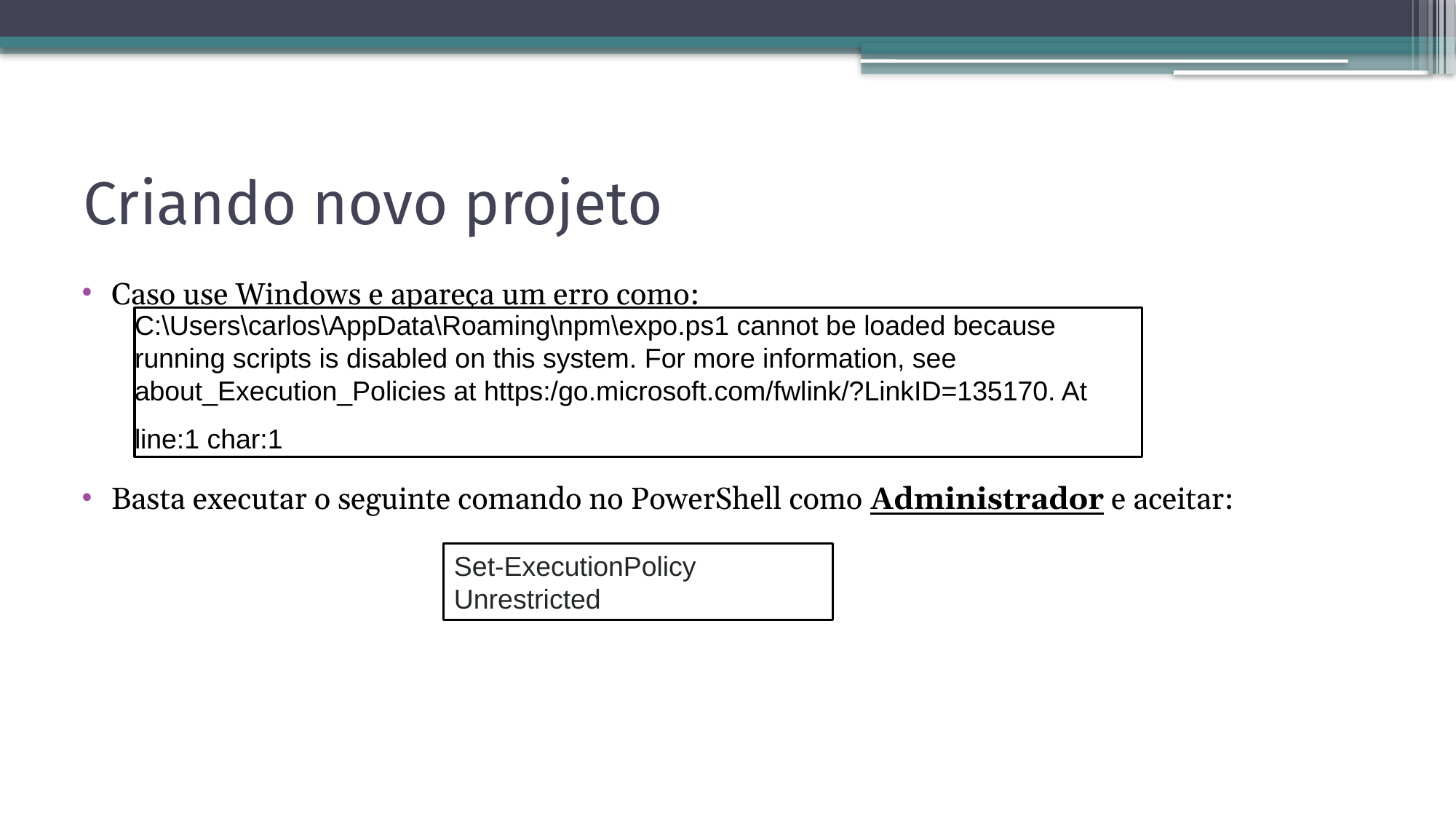

# Criando novo projeto
Caso use Windows e apareça um erro como:

Basta executar o seguinte comando no PowerShell como Administrador e aceitar:
C:\Users\carlos\AppData\Roaming\npm\expo.ps1 cannot be loaded because running scripts is disabled on this system. For more information, see about_Execution_Policies at https:/go.microsoft.com/fwlink/?LinkID=135170. At line:1 char:1
Set-ExecutionPolicy Unrestricted